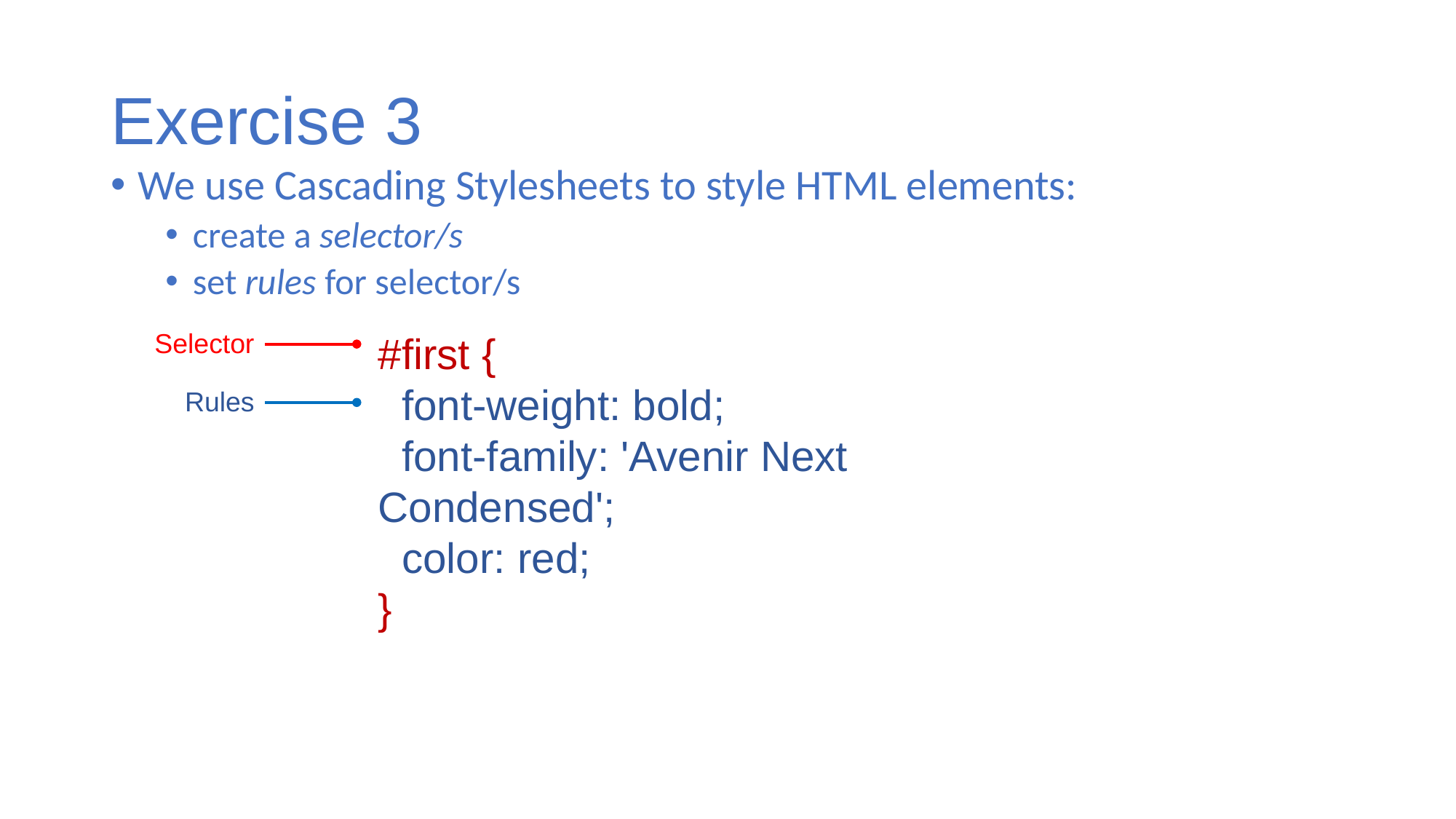

# Exercise 3
We use Cascading Stylesheets to style HTML elements:
create a selector/s
set rules for selector/s

Selector
#first {
  font-weight: bold;
  font-family: 'Avenir Next Condensed';
  color: red;
}
Rules